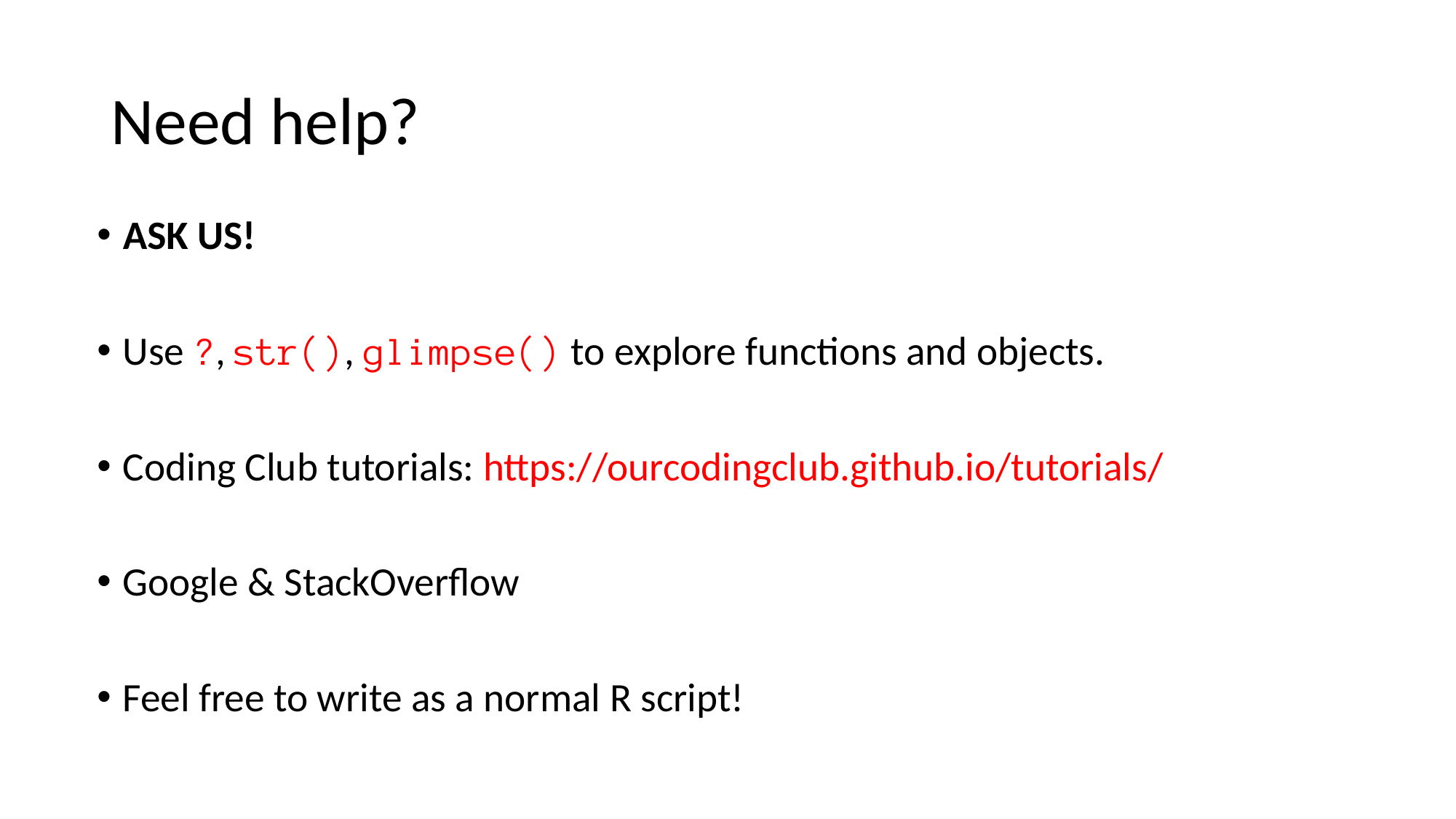

# Need help?
ASK US!

Use ?, str(), glimpse() to explore functions and objects.

Coding Club tutorials: https://ourcodingclub.github.io/tutorials/

Google & StackOverflow

Feel free to write as a normal R script!